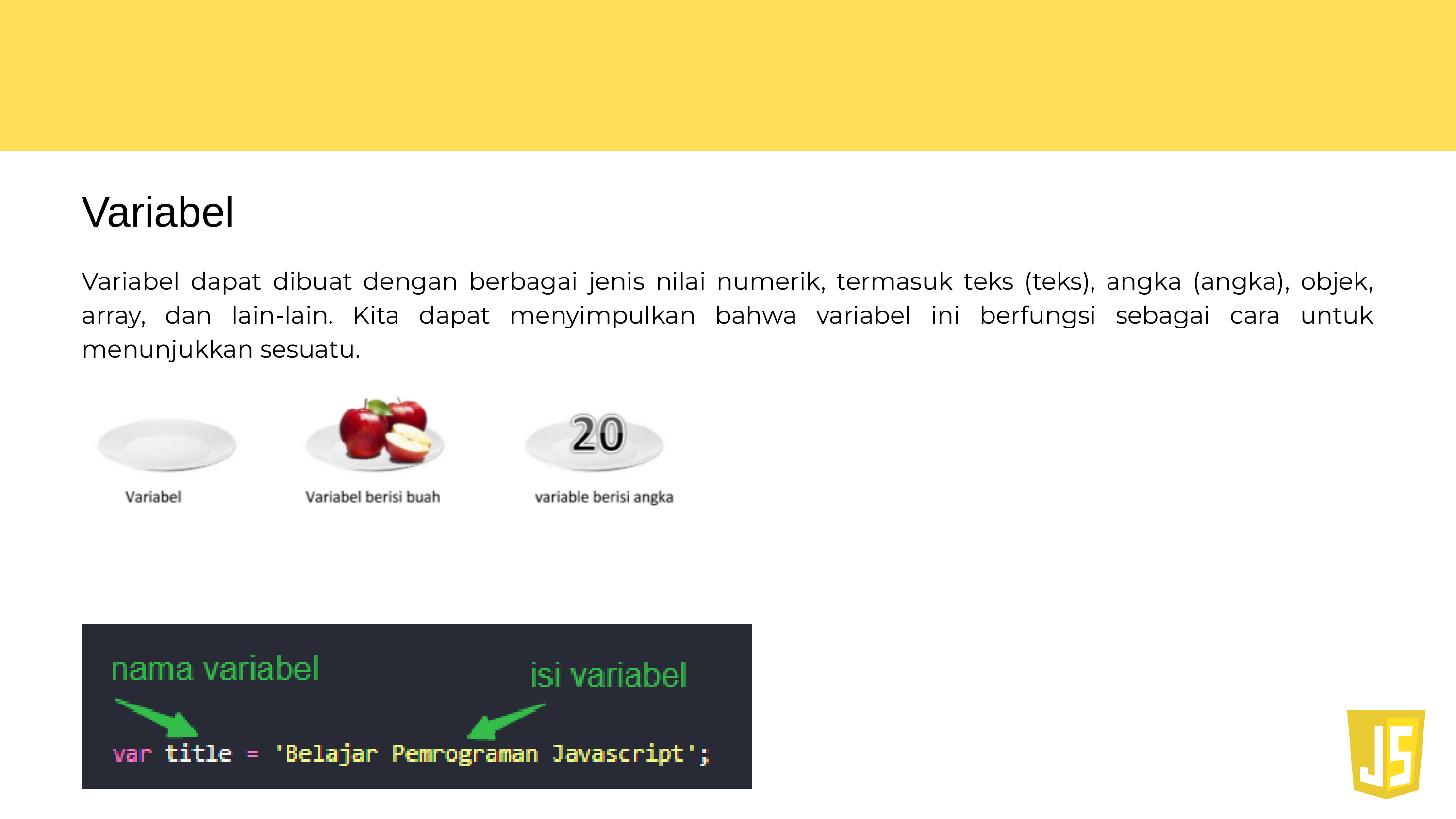

Variabel
Variabel dapat dibuat dengan berbagai jenis nilai numerik, termasuk teks (teks), angka (angka), objek, array, dan lain-lain. Kita dapat menyimpulkan bahwa variabel ini berfungsi sebagai cara untuk menunjukkan sesuatu.